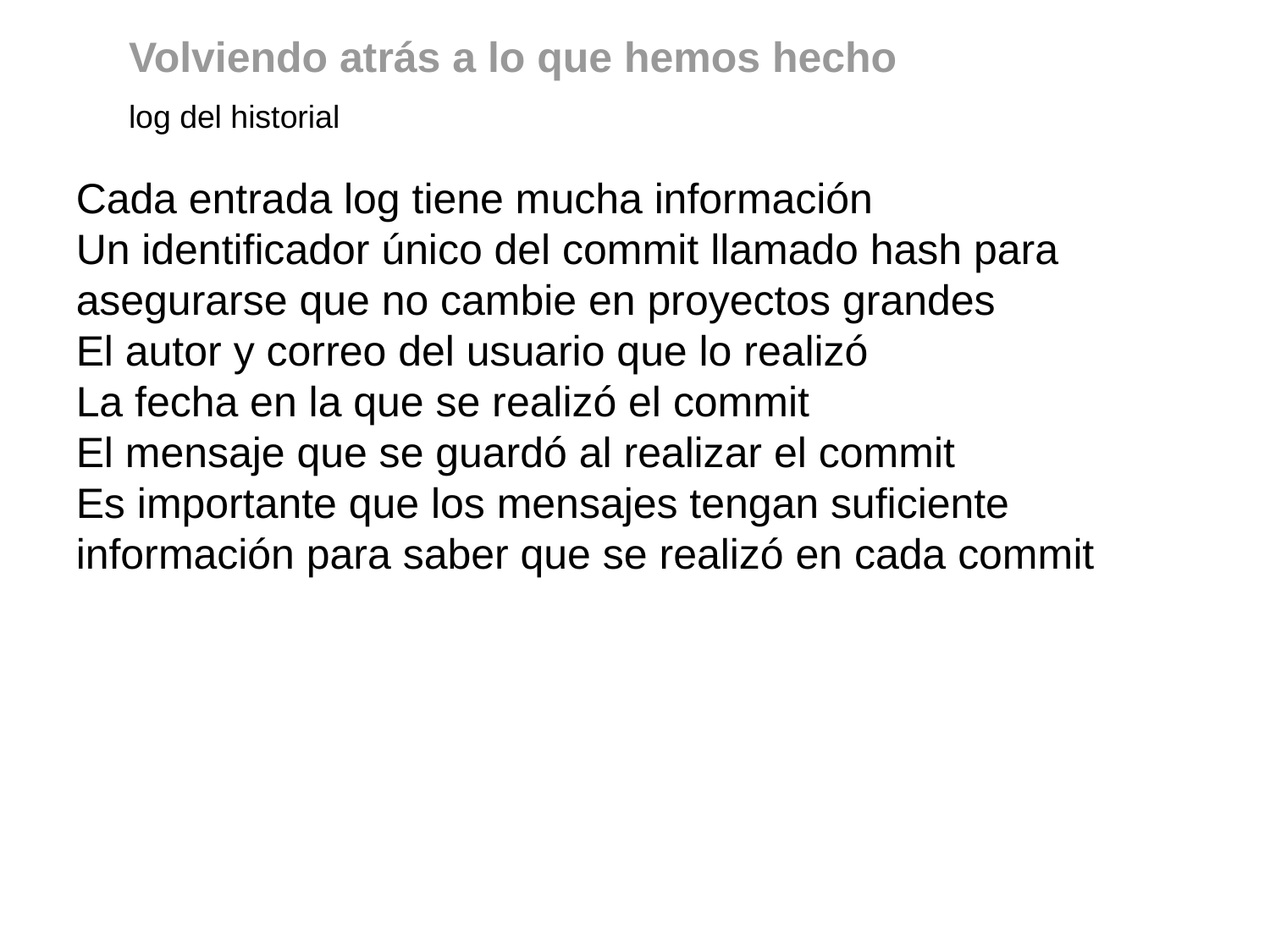

Volviendo atrás a lo que hemos hecho
log del historial
Cada entrada log tiene mucha información
Un identificador único del commit llamado hash para asegurarse que no cambie en proyectos grandes
El autor y correo del usuario que lo realizó
La fecha en la que se realizó el commit
El mensaje que se guardó al realizar el commit
Es importante que los mensajes tengan suficiente información para saber que se realizó en cada commit